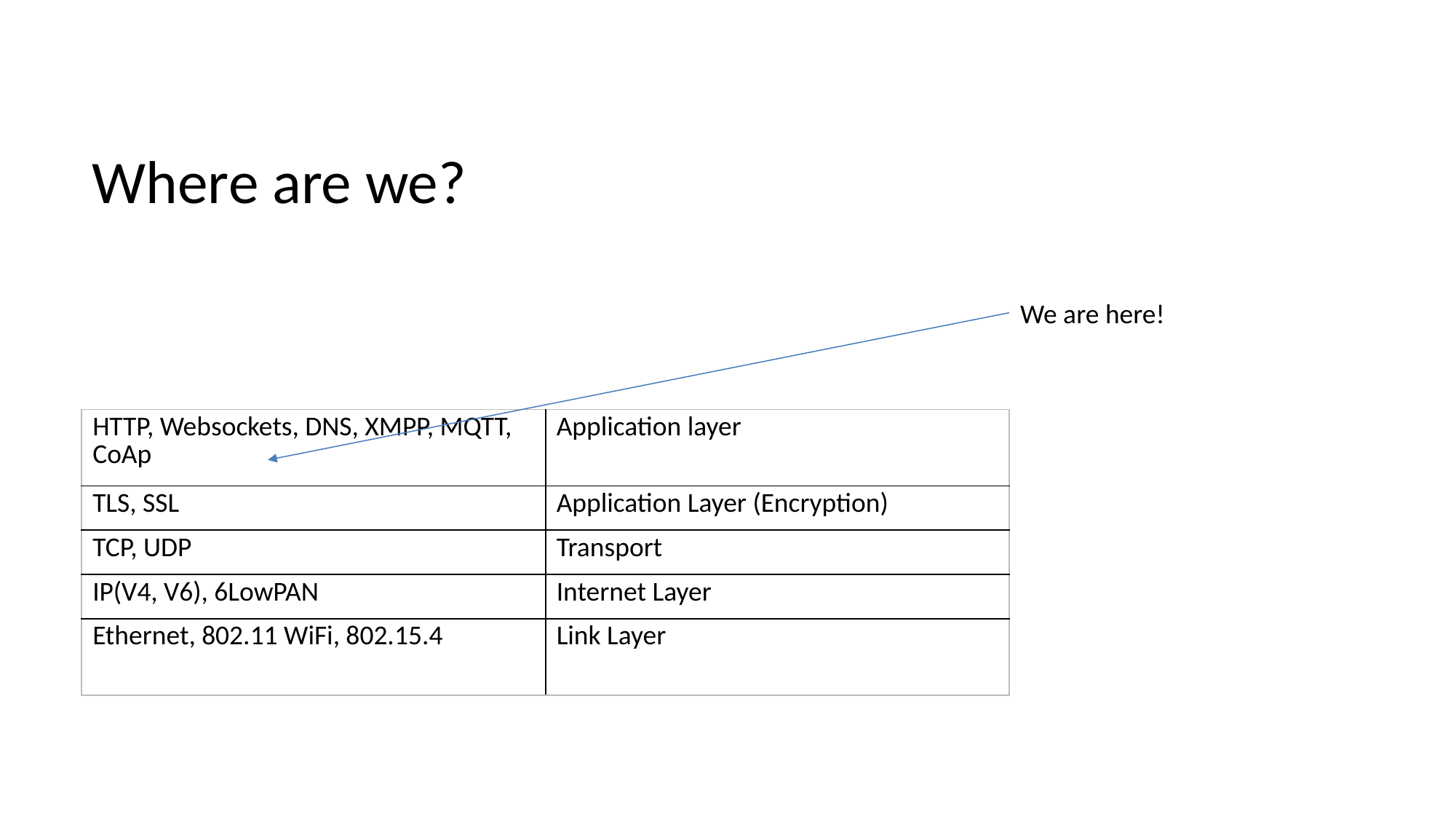

Where are we?
We are here!
| HTTP, Websockets, DNS, XMPP, MQTT, CoAp | Application layer |
| --- | --- |
| TLS, SSL | Application Layer (Encryption) |
| TCP, UDP | Transport |
| IP(V4, V6), 6LowPAN | Internet Layer |
| Ethernet, 802.11 WiFi, 802.15.4 | Link Layer |